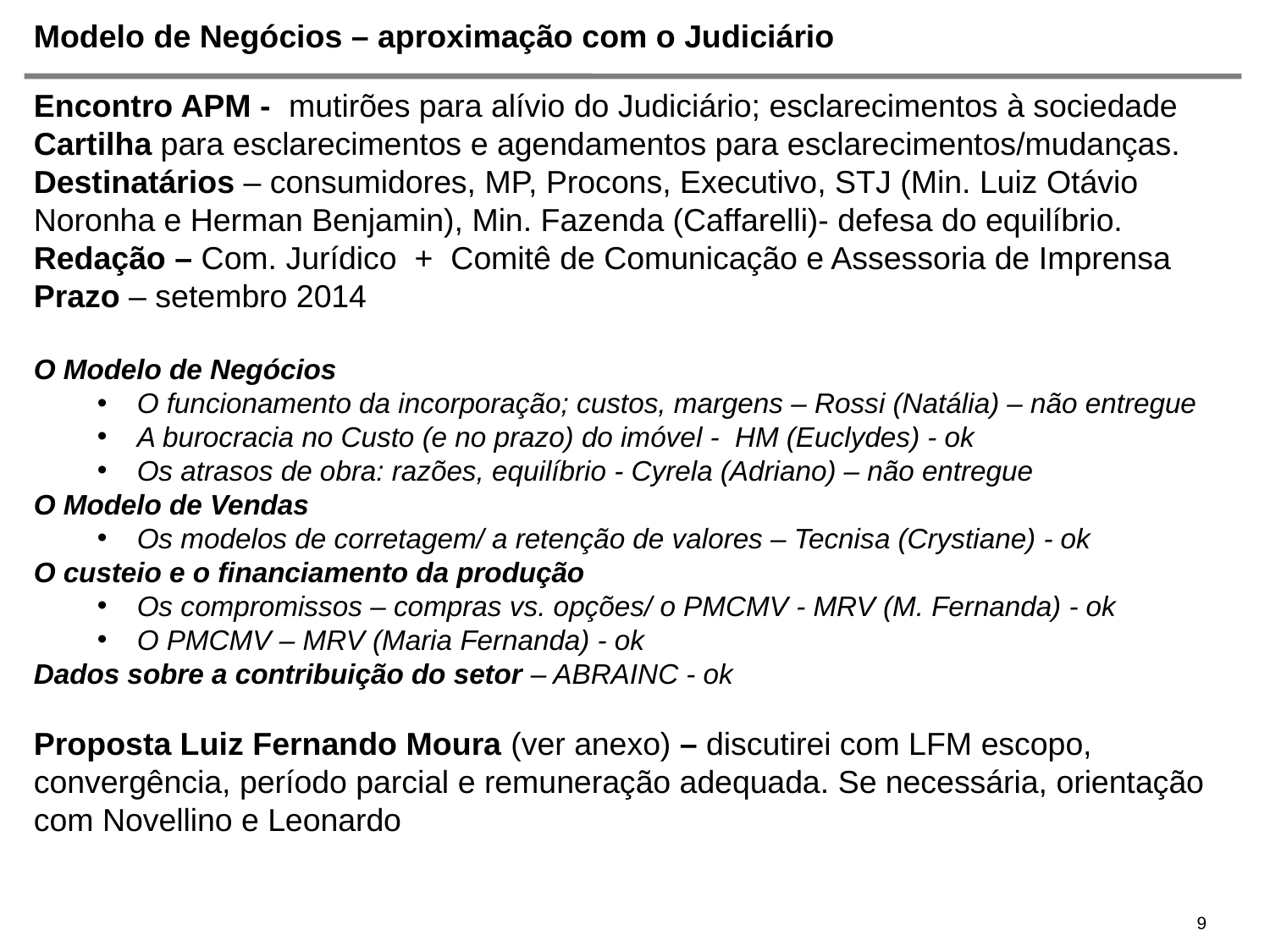

# Modelo de Negócios – aproximação com o Judiciário

Encontro APM -  mutirões para alívio do Judiciário; esclarecimentos à sociedade
Cartilha para esclarecimentos e agendamentos para esclarecimentos/mudanças.
Destinatários – consumidores, MP, Procons, Executivo, STJ (Min. Luiz Otávio Noronha e Herman Benjamin), Min. Fazenda (Caffarelli)- defesa do equilíbrio.
Redação – Com. Jurídico  +  Comitê de Comunicação e Assessoria de Imprensa
Prazo – setembro 2014

O Modelo de Negócios
O funcionamento da incorporação; custos, margens – Rossi (Natália) – não entregue
A burocracia no Custo (e no prazo) do imóvel -  HM (Euclydes) - ok
Os atrasos de obra: razões, equilíbrio - Cyrela (Adriano) – não entregue
O Modelo de Vendas
Os modelos de corretagem/ a retenção de valores – Tecnisa (Crystiane) - ok
O custeio e o financiamento da produção
Os compromissos – compras vs. opções/ o PMCMV - MRV (M. Fernanda) - ok
O PMCMV – MRV (Maria Fernanda) - ok
Dados sobre a contribuição do setor – ABRAINC - ok

Proposta Luiz Fernando Moura (ver anexo) – discutirei com LFM escopo, convergência, período parcial e remuneração adequada. Se necessária, orientação com Novellino e Leonardo

9